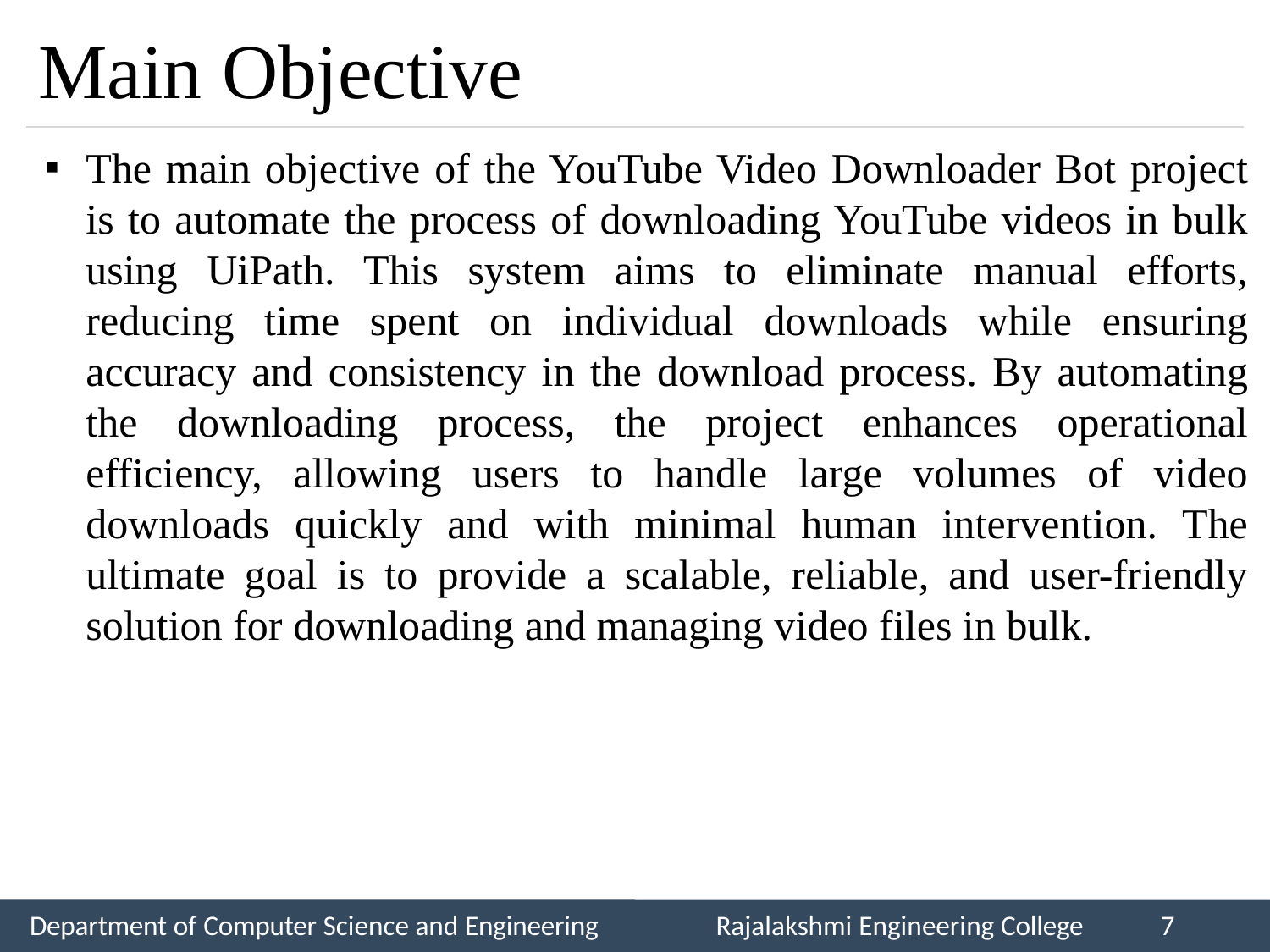

# Main Objective
The main objective of the YouTube Video Downloader Bot project is to automate the process of downloading YouTube videos in bulk using UiPath. This system aims to eliminate manual efforts, reducing time spent on individual downloads while ensuring accuracy and consistency in the download process. By automating the downloading process, the project enhances operational efficiency, allowing users to handle large volumes of video downloads quickly and with minimal human intervention. The ultimate goal is to provide a scalable, reliable, and user-friendly solution for downloading and managing video files in bulk.
Department of Computer Science and Engineering
Rajalakshmi Engineering College
7